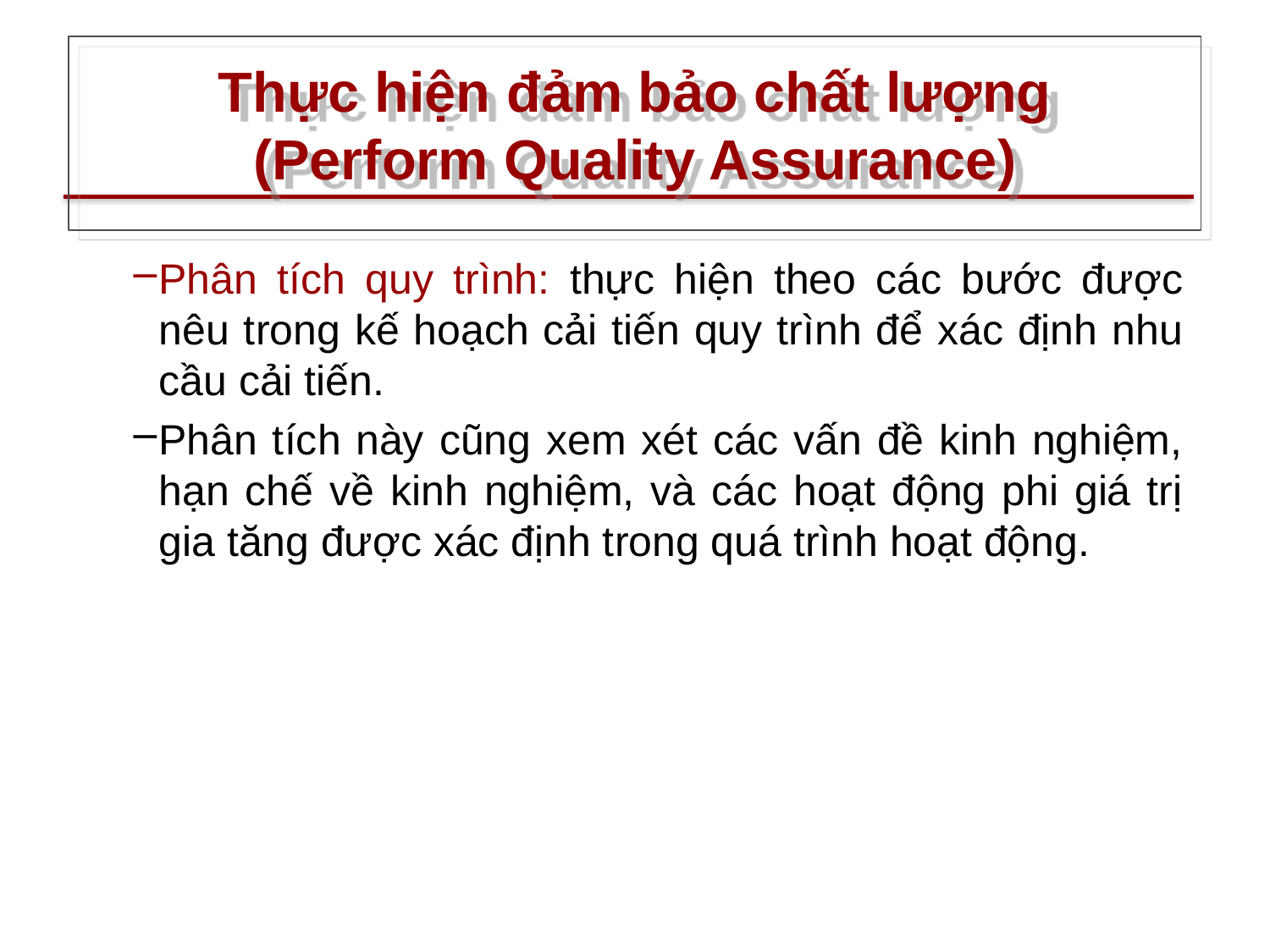

# Thực hiện đảm bảo chất lượng (Perform Quality Assurance)
Phân tích quy trình: thực hiện theo các bước được nêu trong kế hoạch cải tiến quy trình để xác định nhu cầu cải tiến.
Phân tích này cũng xem xét các vấn đề kinh nghiệm, hạn chế về kinh nghiệm, và các hoạt động phi giá trị gia tăng được xác định trong quá trình hoạt động.